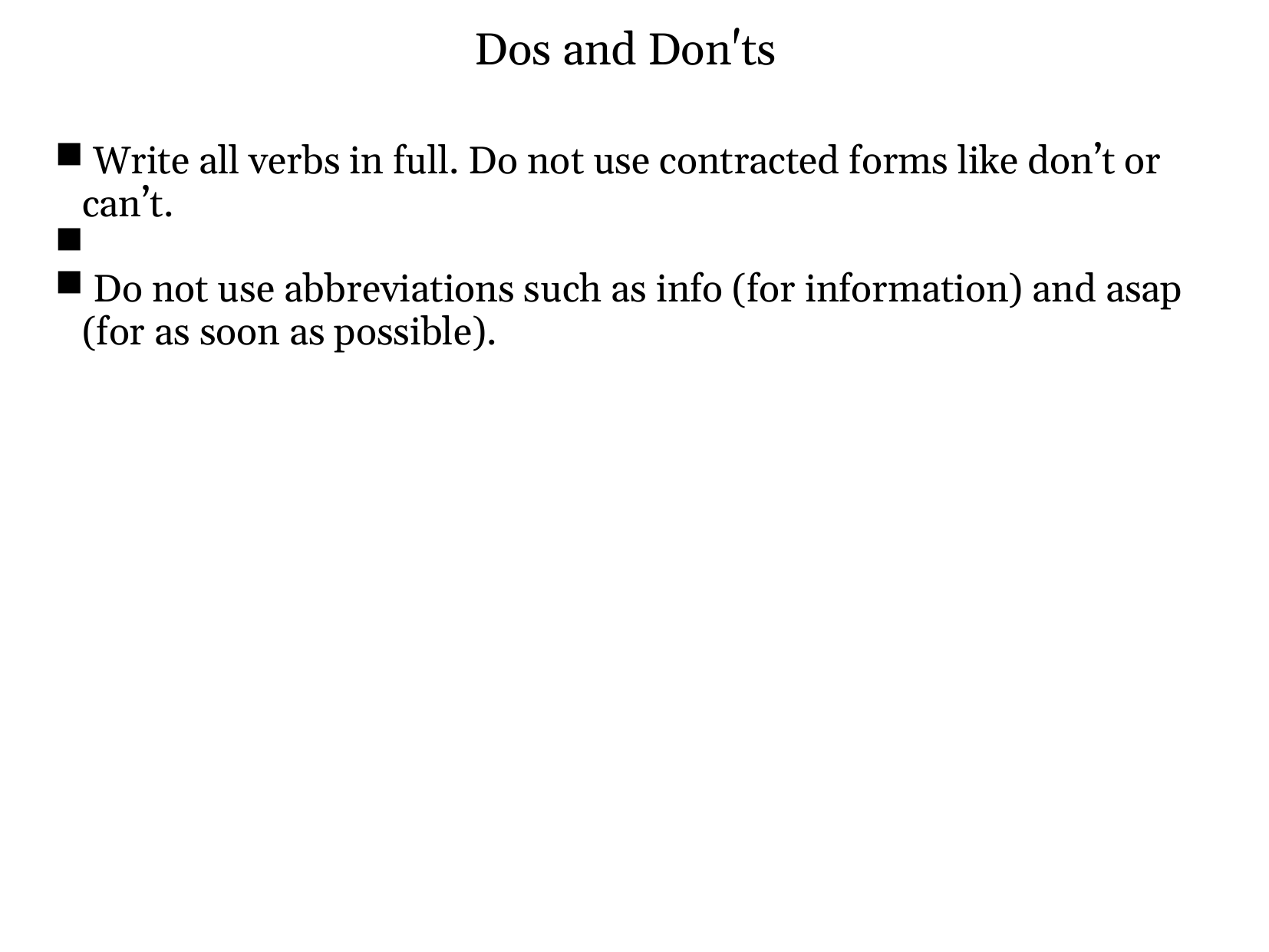

Dos and Don'ts

 Write all verbs in full. Do not use contracted forms like don’t or can’t.

 Do not use abbreviations such as info (for information) and asap (for as soon as possible).